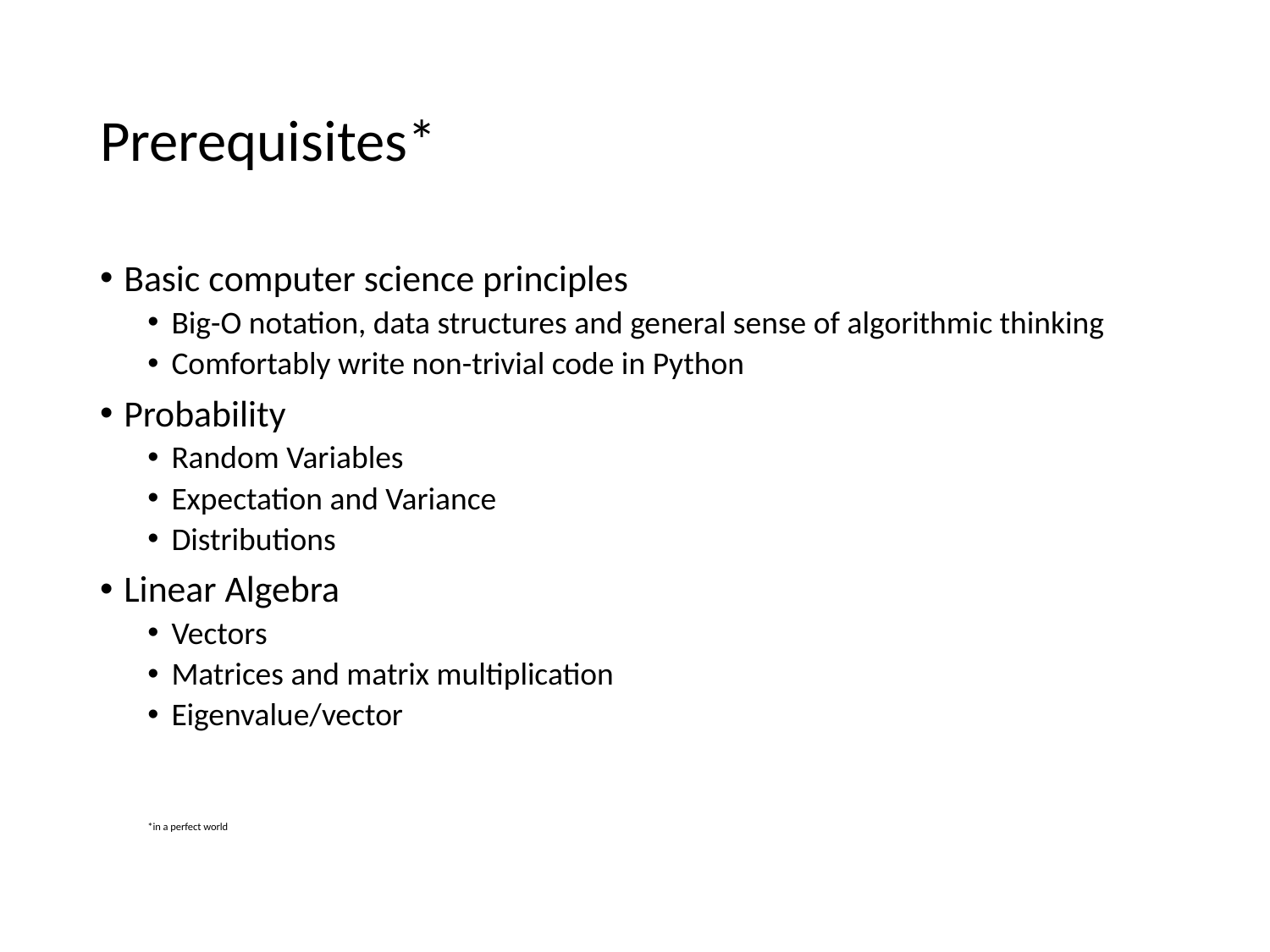

# Prerequisites*
Basic computer science principles
Big-O notation, data structures and general sense of algorithmic thinking
Comfortably write non-trivial code in Python
Probability
Random Variables
Expectation and Variance
Distributions
Linear Algebra
Vectors
Matrices and matrix multiplication
Eigenvalue/vector

*in a perfect world